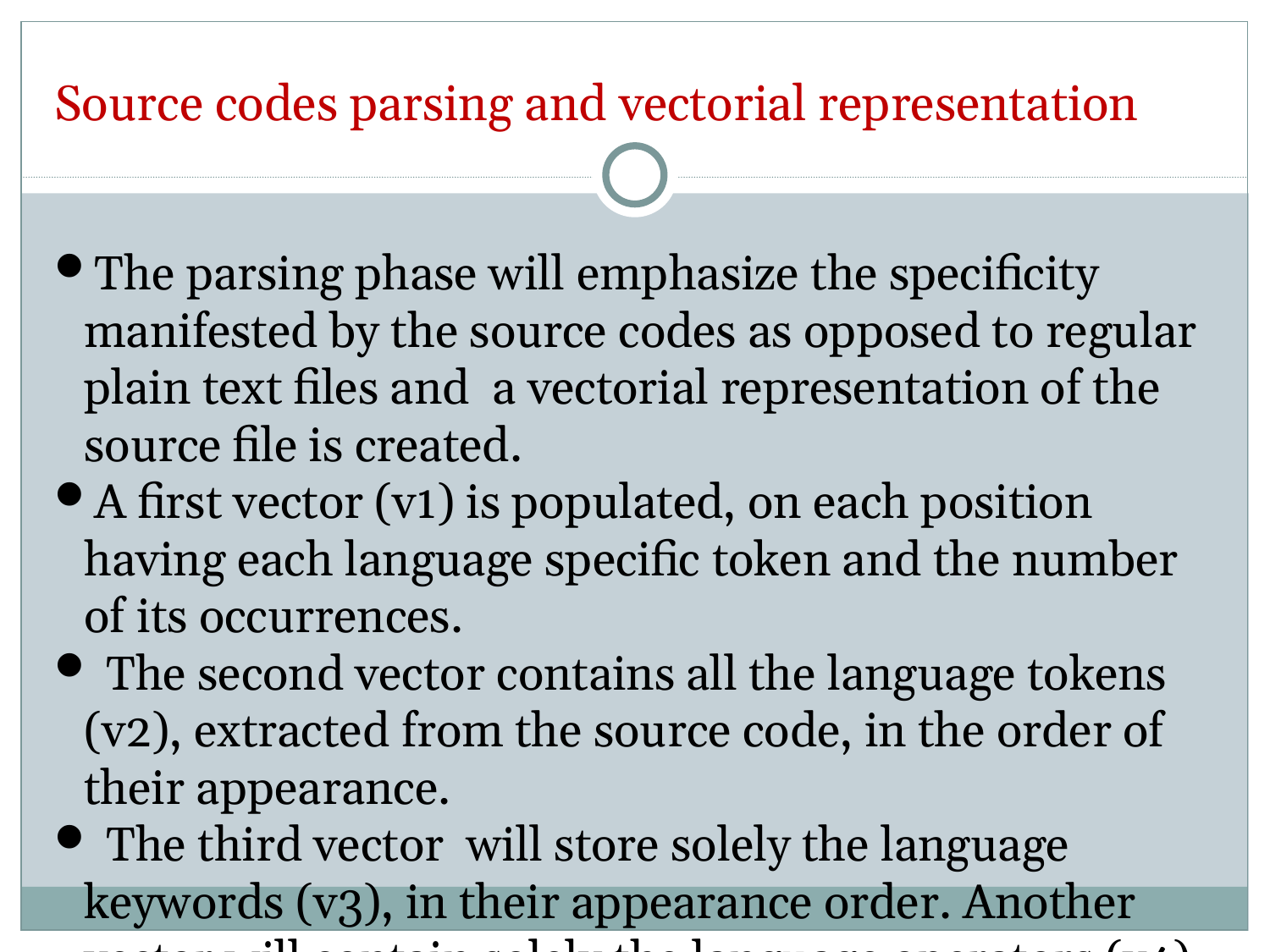

Source codes parsing and vectorial representation
The parsing phase will emphasize the specificity manifested by the source codes as opposed to regular plain text files and  a vectorial representation of the source file is created.
A first vector (v1) is populated, on each position having each language specific token and the number of its occurrences.
 The second vector contains all the language tokens (v2), extracted from the source code, in the order of their appearance.
 The third vector  will store solely the language keywords (v3), in their appearance order. Another vector will contain solely the language operators (v4), in their appearance order.